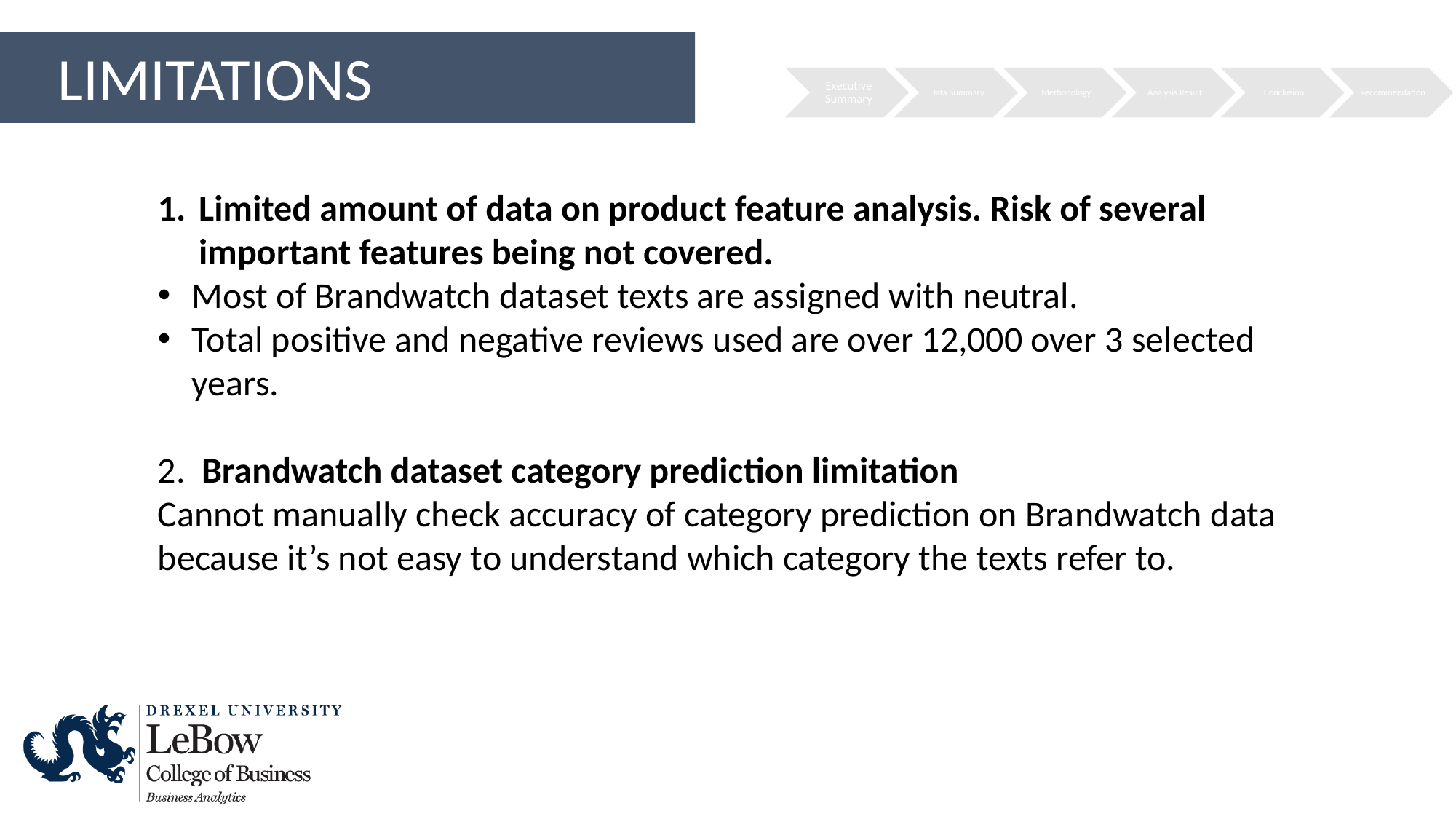

Executive Summary
Data Summary
Methodology
Analysis Result
Conclusion
Recommendation
LIMITATIONS
Limited amount of data on product feature analysis. Risk of several important features being not covered.
Most of Brandwatch dataset texts are assigned with neutral.
Total positive and negative reviews used are over 12,000 over 3 selected years.

2.  Brandwatch dataset category prediction limitation
Cannot manually check accuracy of category prediction on Brandwatch data because it’s not easy to understand which category the texts refer to.